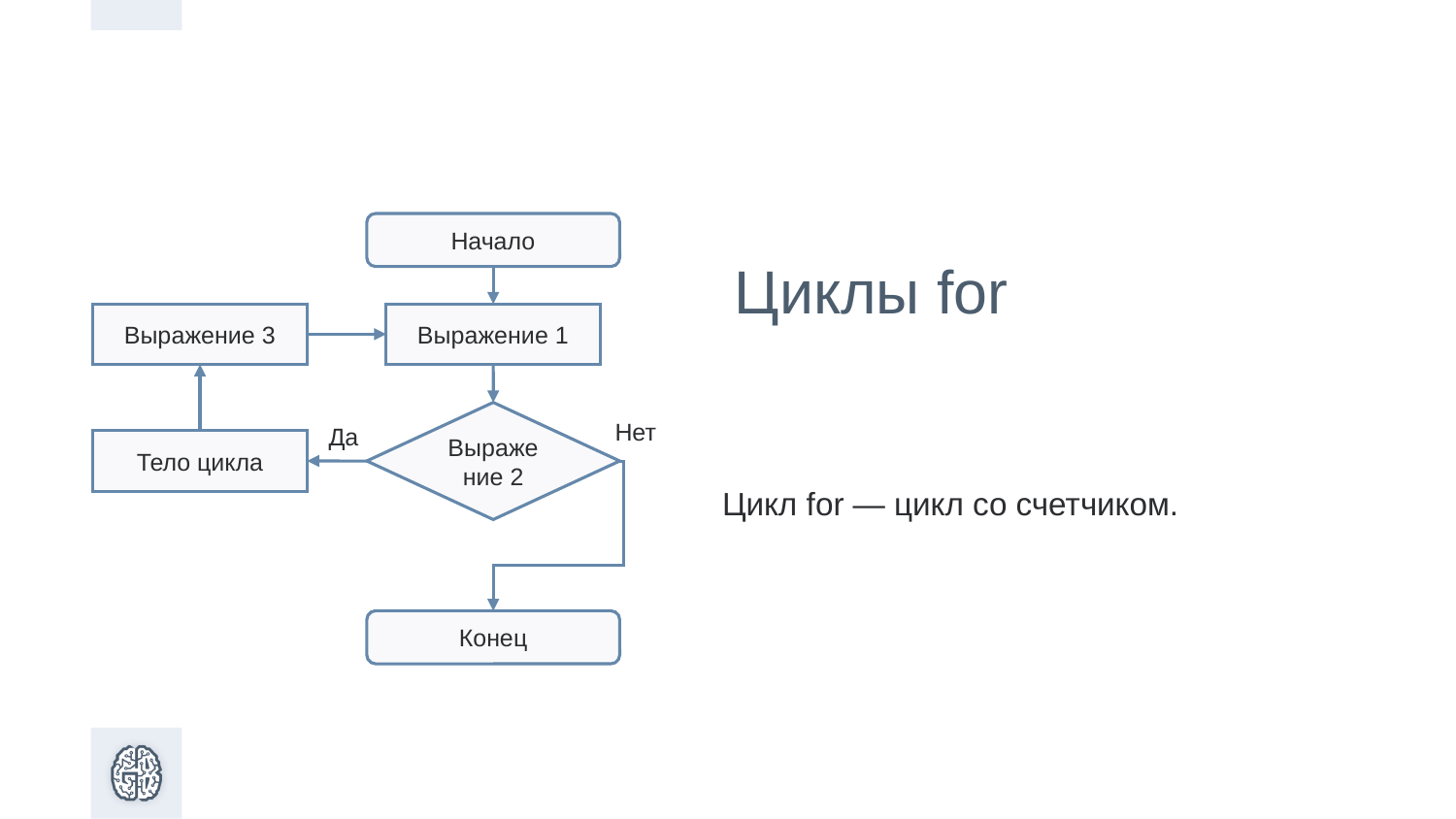

Начало
# Циклы for
Выражение 3
Выражение 1
Цикл for — цикл со счетчиком.
Выражение 2
Нет
Да
Тело цикла
Конец